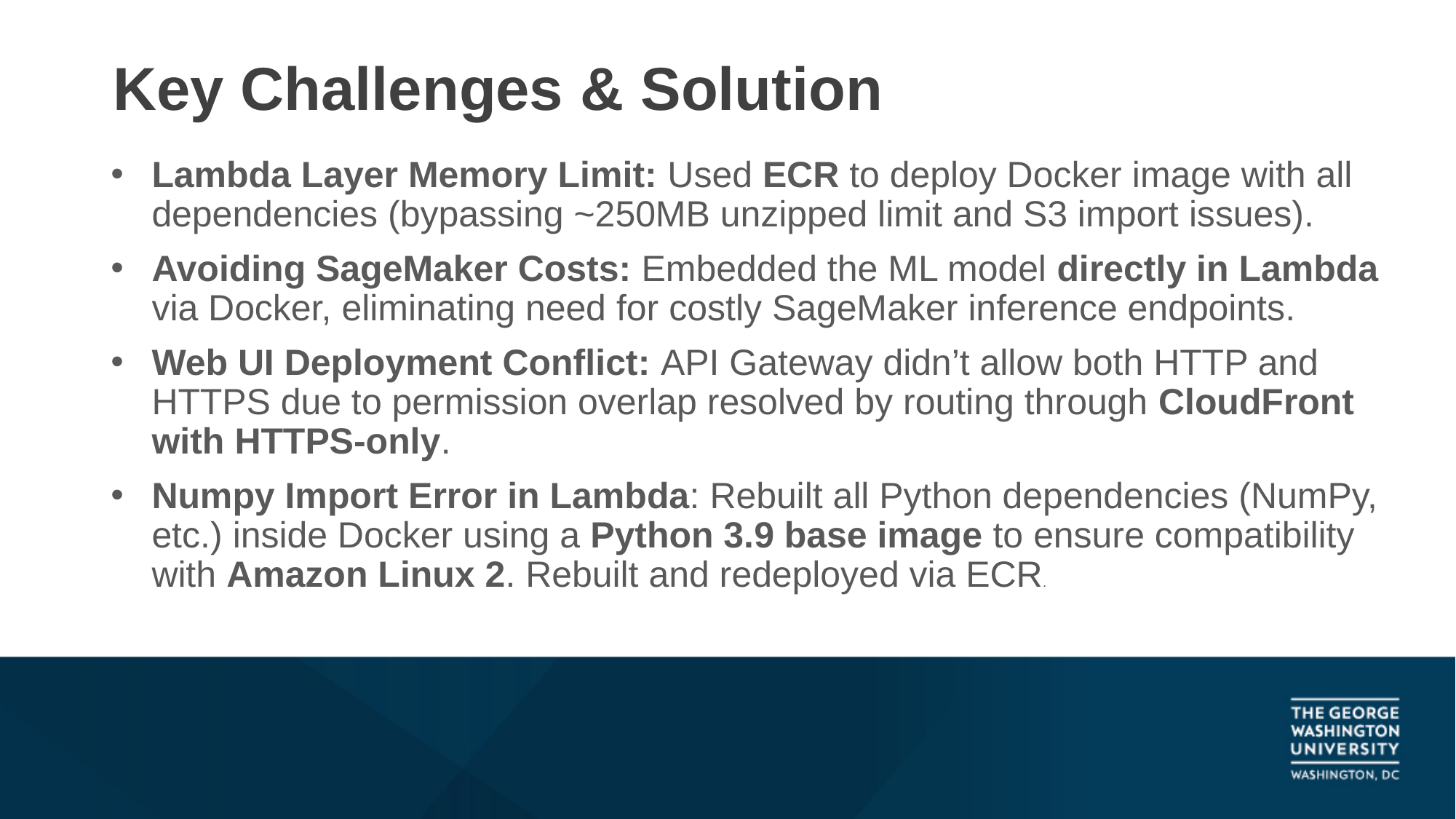

# Key Challenges & Solution
Lambda Layer Memory Limit: Used ECR to deploy Docker image with all dependencies (bypassing ~250MB unzipped limit and S3 import issues).
Avoiding SageMaker Costs: Embedded the ML model directly in Lambda via Docker, eliminating need for costly SageMaker inference endpoints.
Web UI Deployment Conflict: API Gateway didn’t allow both HTTP and HTTPS due to permission overlap resolved by routing through CloudFront with HTTPS-only.
Numpy Import Error in Lambda: Rebuilt all Python dependencies (NumPy, etc.) inside Docker using a Python 3.9 base image to ensure compatibility with Amazon Linux 2. Rebuilt and redeployed via ECR.